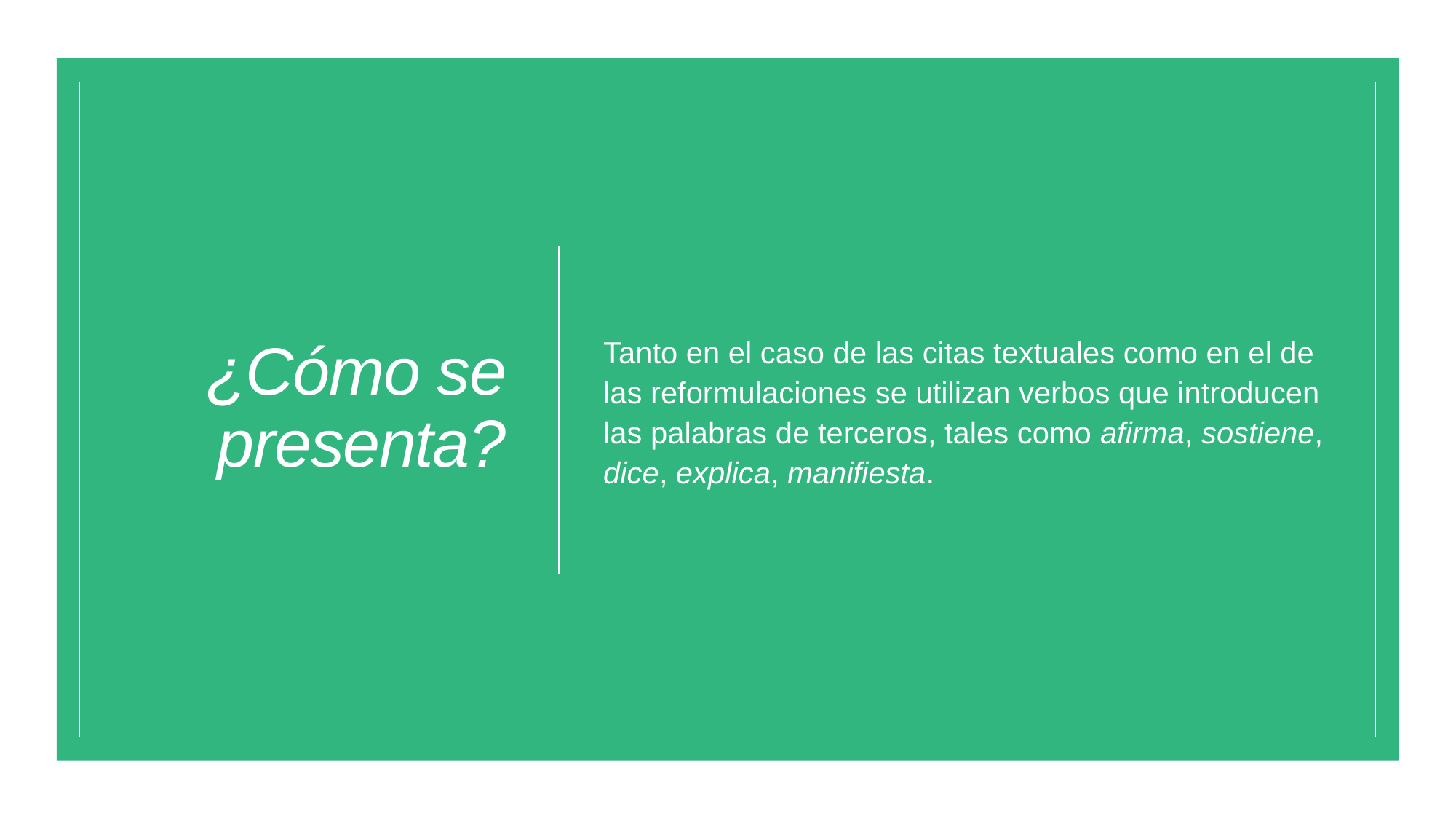

# ¿Cómo se presenta?
Tanto en el caso de las citas textuales como en el de las reformulaciones se utilizan verbos que introducen las palabras de terceros, tales como afirma, sostiene, dice, explica, manifiesta.